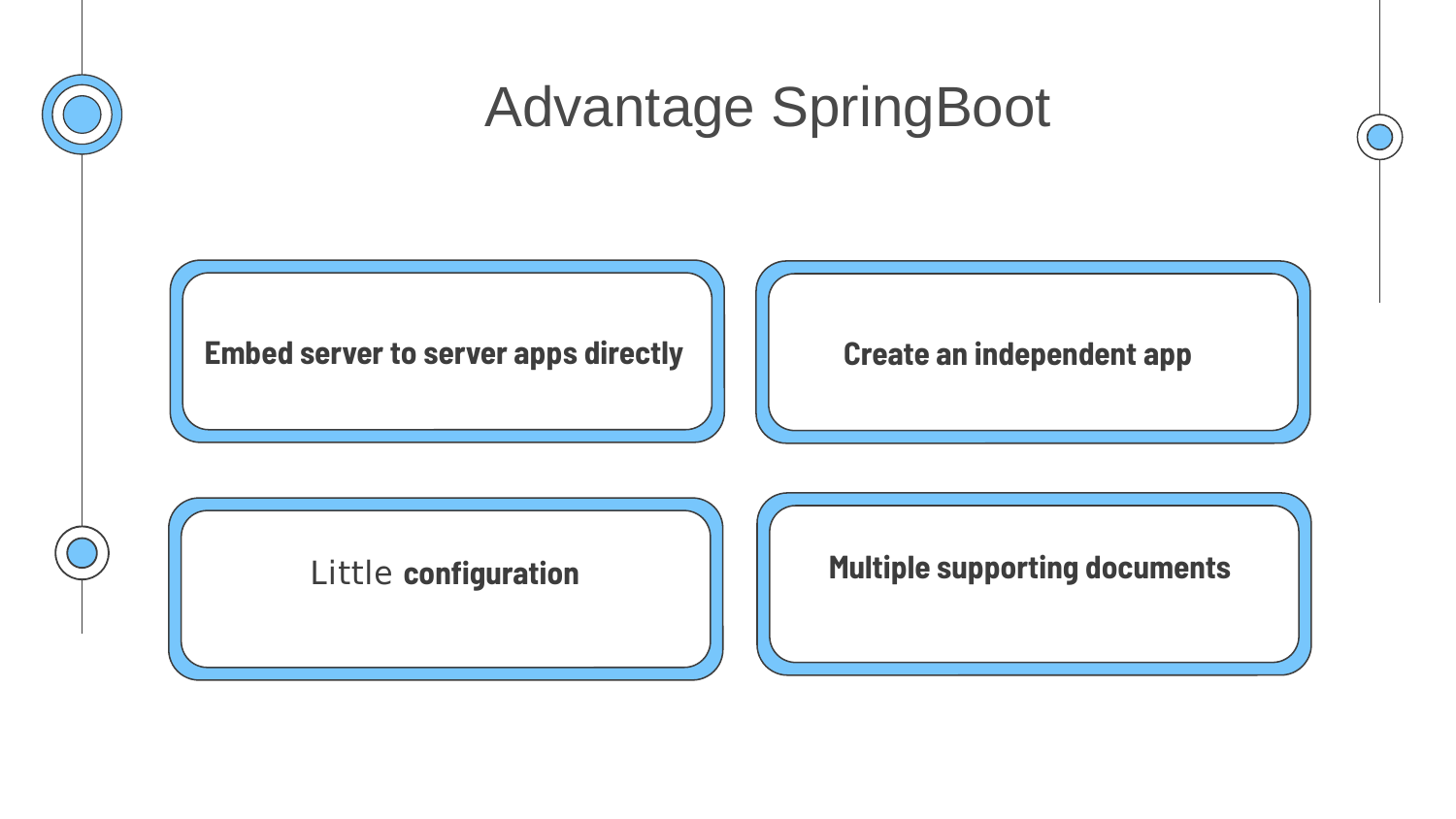

# Advantage SpringBoot

Embed server to server apps directly
Create an independent app

Multiple supporting documents
Little configuration